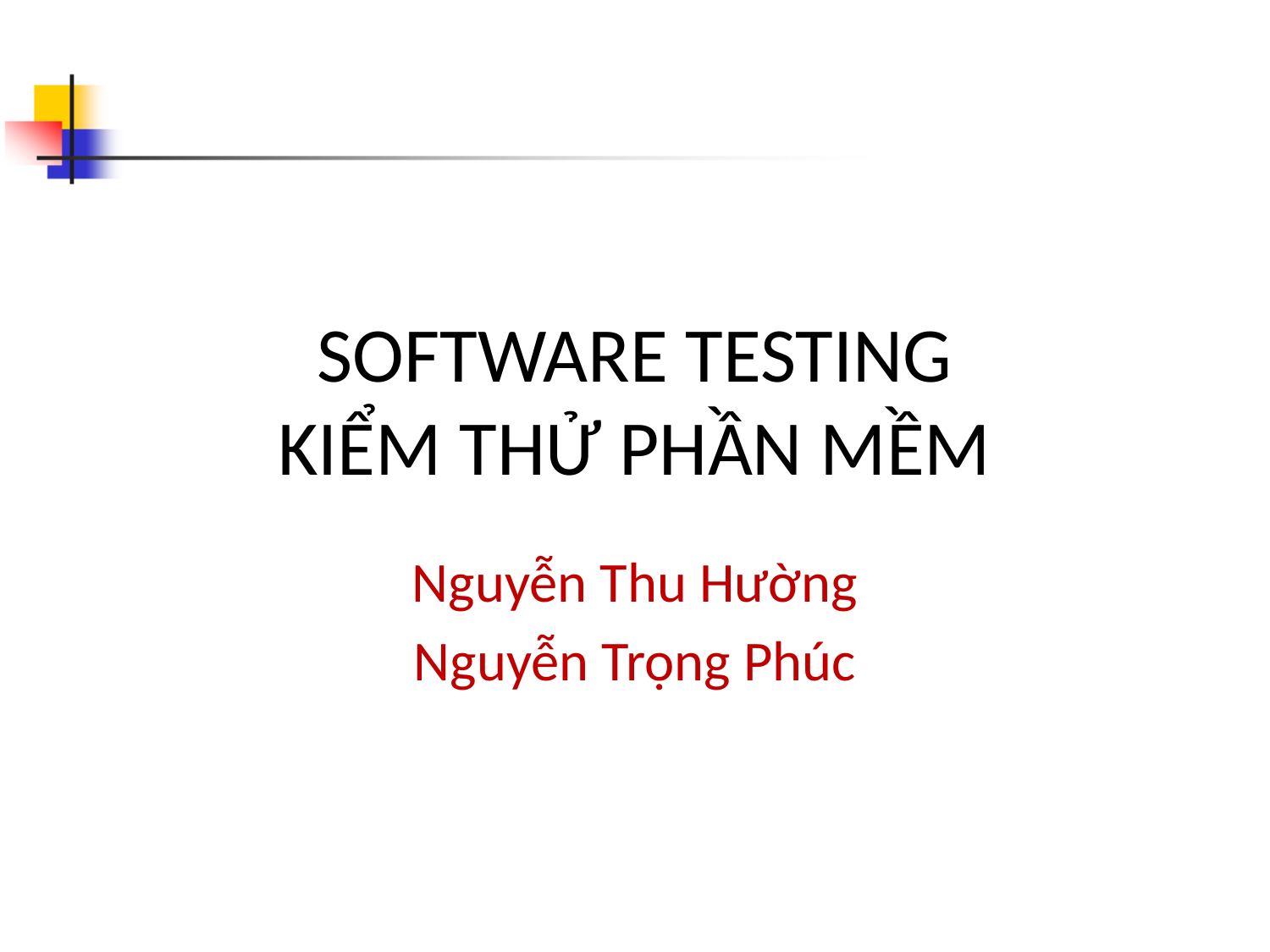

# SOFTWARE TESTING KIỂM THỬ PHẦN MỀM
Nguyễn Thu Hường
Nguyễn Trọng Phúc